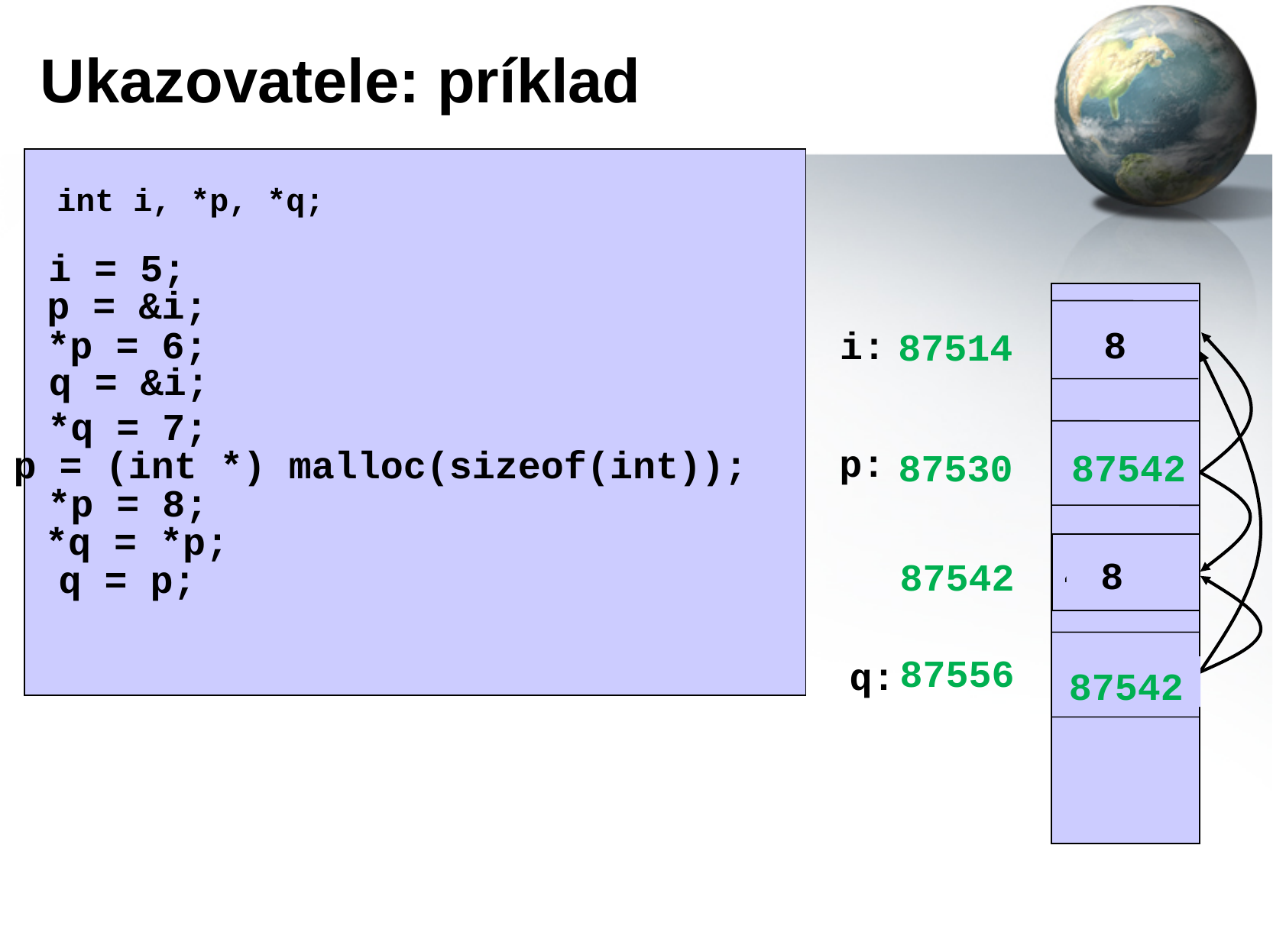

# Ukazovatele: príklad

int i, *p, *q;

i = 5;
p = &i;

986
*p = 6;
i:
87514
6
5
7
8

q = &i;

*q = 7;

-72
p:
p = (int *) malloc(sizeof(int));
87530
87514
⊗
87542

*p = 8;

*q = *p;
476
87542
q = p;
 8

87556
368
q:
⊗
87514
87542